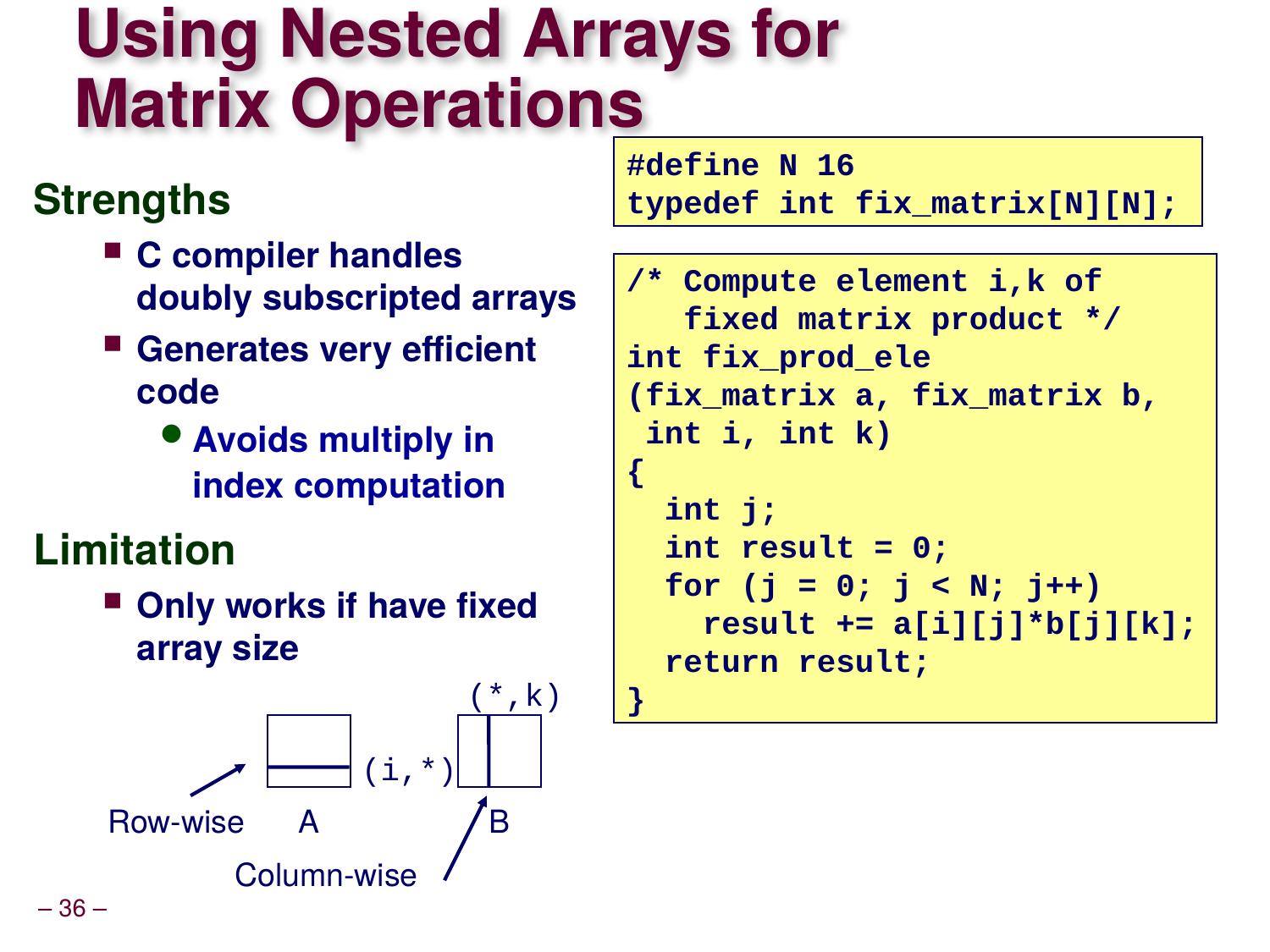

# Using Nested Arrays for Matrix Operations
#define N 16
typedef int fix_matrix[N][N];
Strengths
C compiler handles doubly subscripted arrays
Generates very efficient code
Avoids multiply in index computation
Limitation
Only works if have fixed array size
/* Compute element i,k of
   fixed matrix product */
int fix_prod_ele
(fix_matrix a, fix_matrix b,
 int i, int k)
{
  int j;
  int result = 0;
  for (j = 0; j < N; j++)
    result += a[i][j]*b[j][k];
  return result;
}
(*,k)

B

(i,*)

Row-wise
A

Column-wise